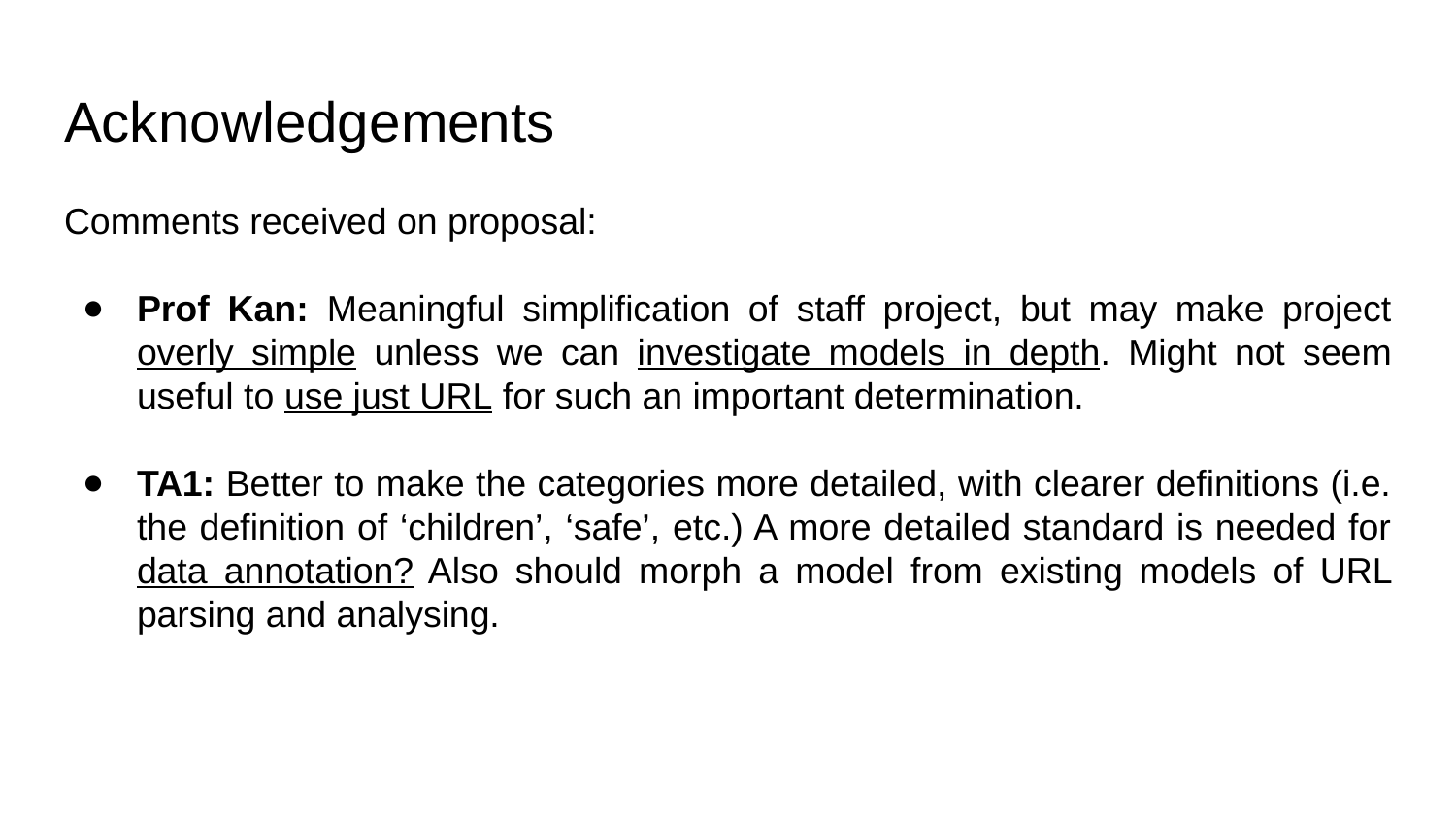

# Acknowledgements
Comments received on proposal:

Prof Kan: Meaningful simplification of staff project, but may make project overly simple unless we can investigate models in depth. Might not seem useful to use just URL for such an important determination.

TA1: Better to make the categories more detailed, with clearer definitions (i.e. the definition of ‘children’, ‘safe’, etc.) A more detailed standard is needed for data annotation? Also should morph a model from existing models of URL parsing and analysing.